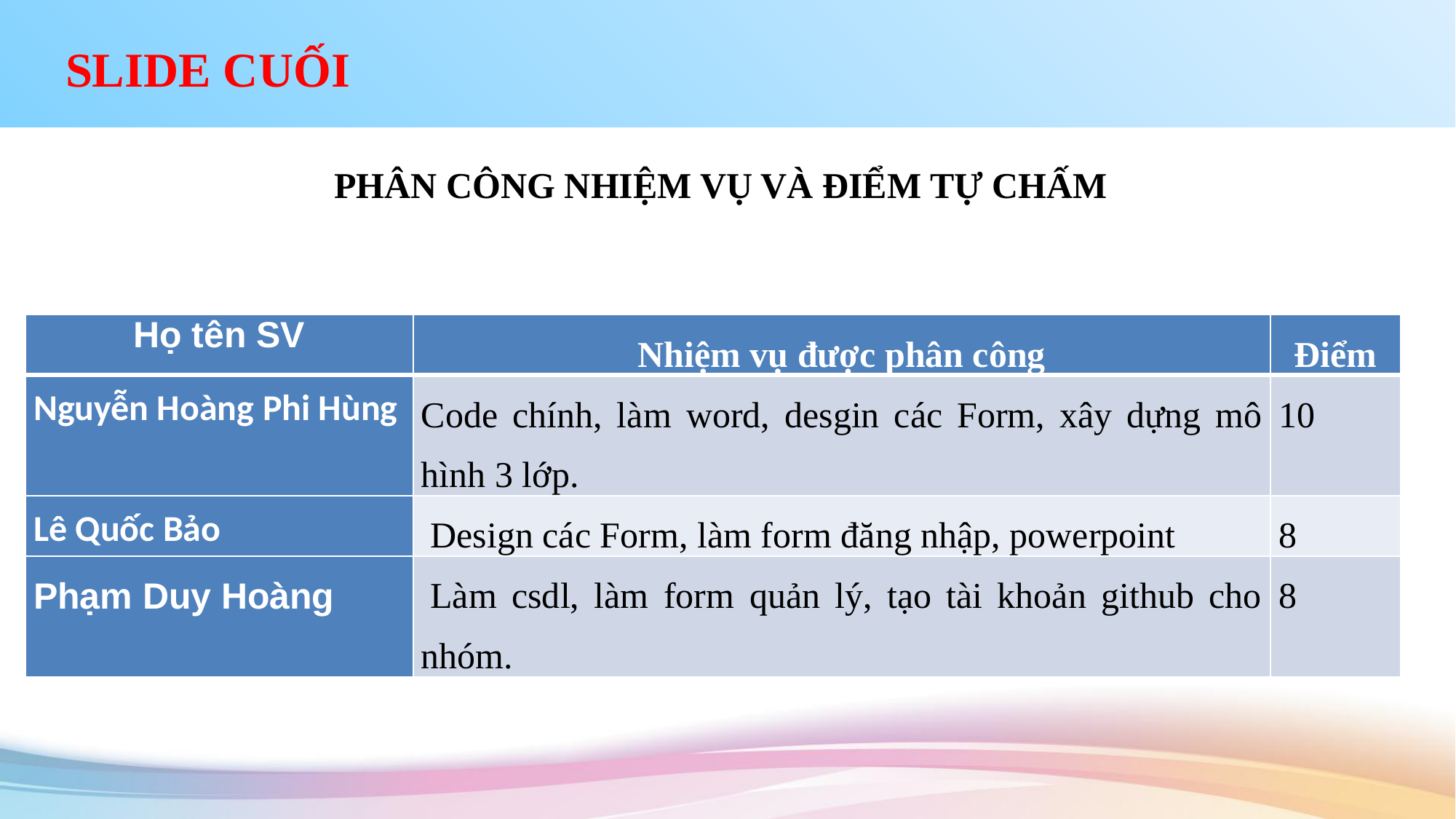

# SLIDE CUỐI
PHÂN CÔNG NHIỆM VỤ VÀ ĐIỂM TỰ CHẤM
| Họ tên SV | Nhiệm vụ được phân công | Điểm |
| --- | --- | --- |
| Nguyễn Hoàng Phi Hùng | Code chính, làm word, desgin các Form, xây dựng mô hình 3 lớp. | 10 |
| Lê Quốc Bảo | Design các Form, làm form đăng nhập, powerpoint | 8 |
| Phạm Duy Hoàng | Làm csdl, làm form quản lý, tạo tài khoản github cho nhóm. | 8 |
10